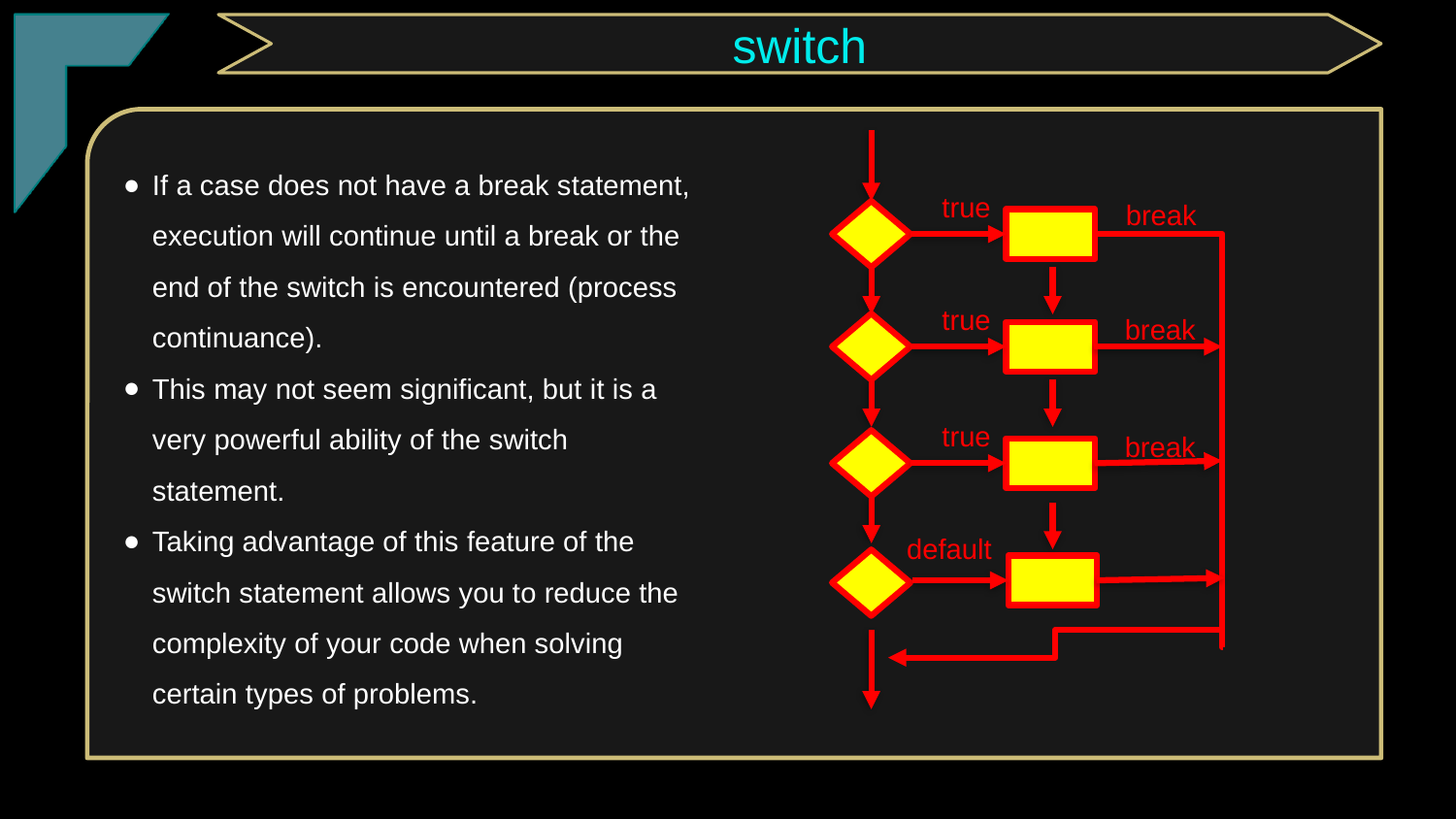

switch

If a case does not have a break statement, execution will continue until a break or the end of the switch is encountered (process continuance).
This may not seem significant, but it is a very powerful ability of the switch statement.
Taking advantage of this feature of the switch statement allows you to reduce the complexity of your code when solving certain types of problems.

true
break

true
break

true
break

default